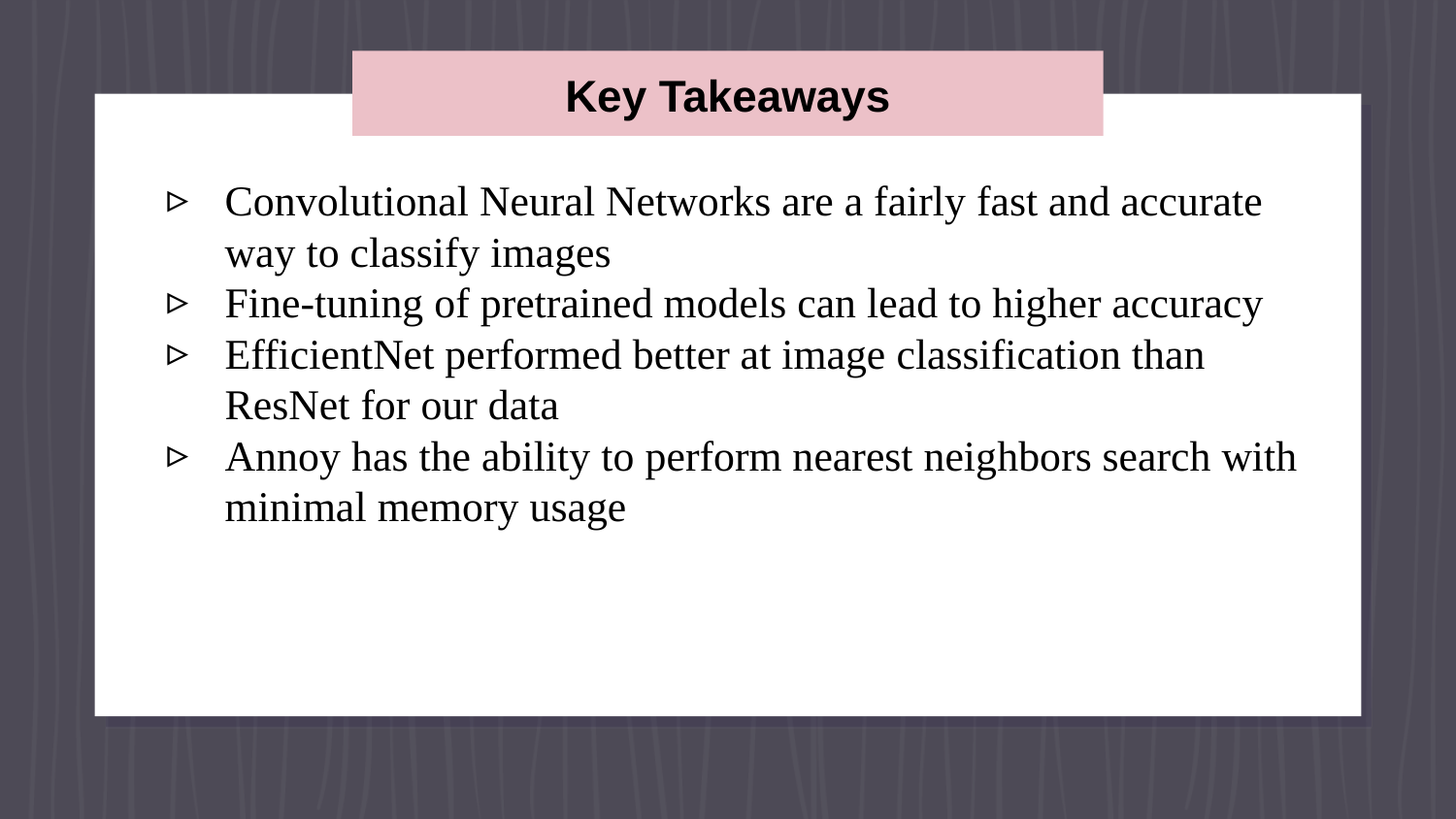

# Key Takeaways
Convolutional Neural Networks are a fairly fast and accurate way to classify images
Fine-tuning of pretrained models can lead to higher accuracy
EfficientNet performed better at image classification than ResNet for our data
Annoy has the ability to perform nearest neighbors search with minimal memory usage